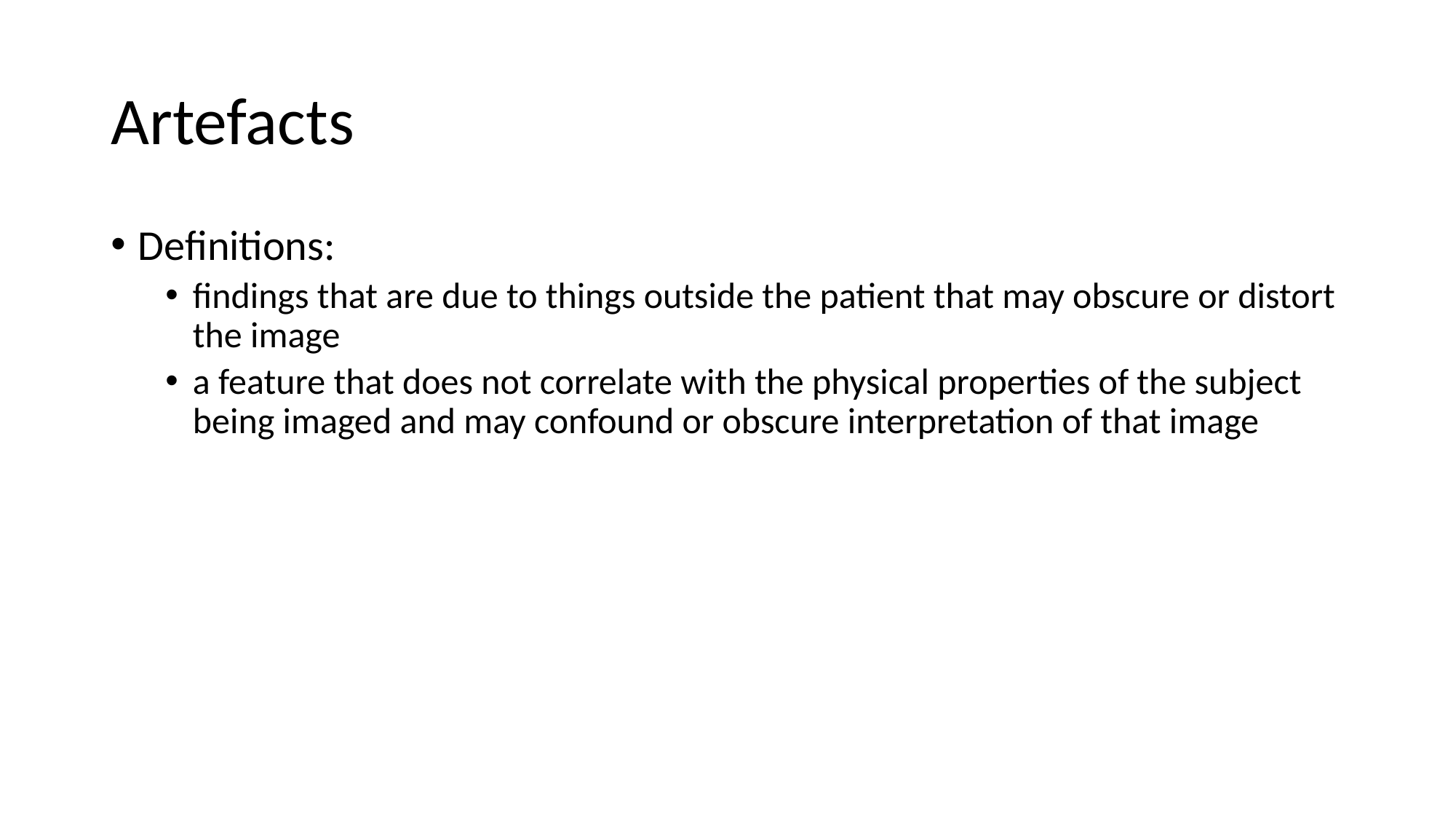

# Artefacts
Definitions:
findings that are due to things outside the patient that may obscure or distort the image
a feature that does not correlate with the physical properties of the subject being imaged and may confound or obscure interpretation of that image